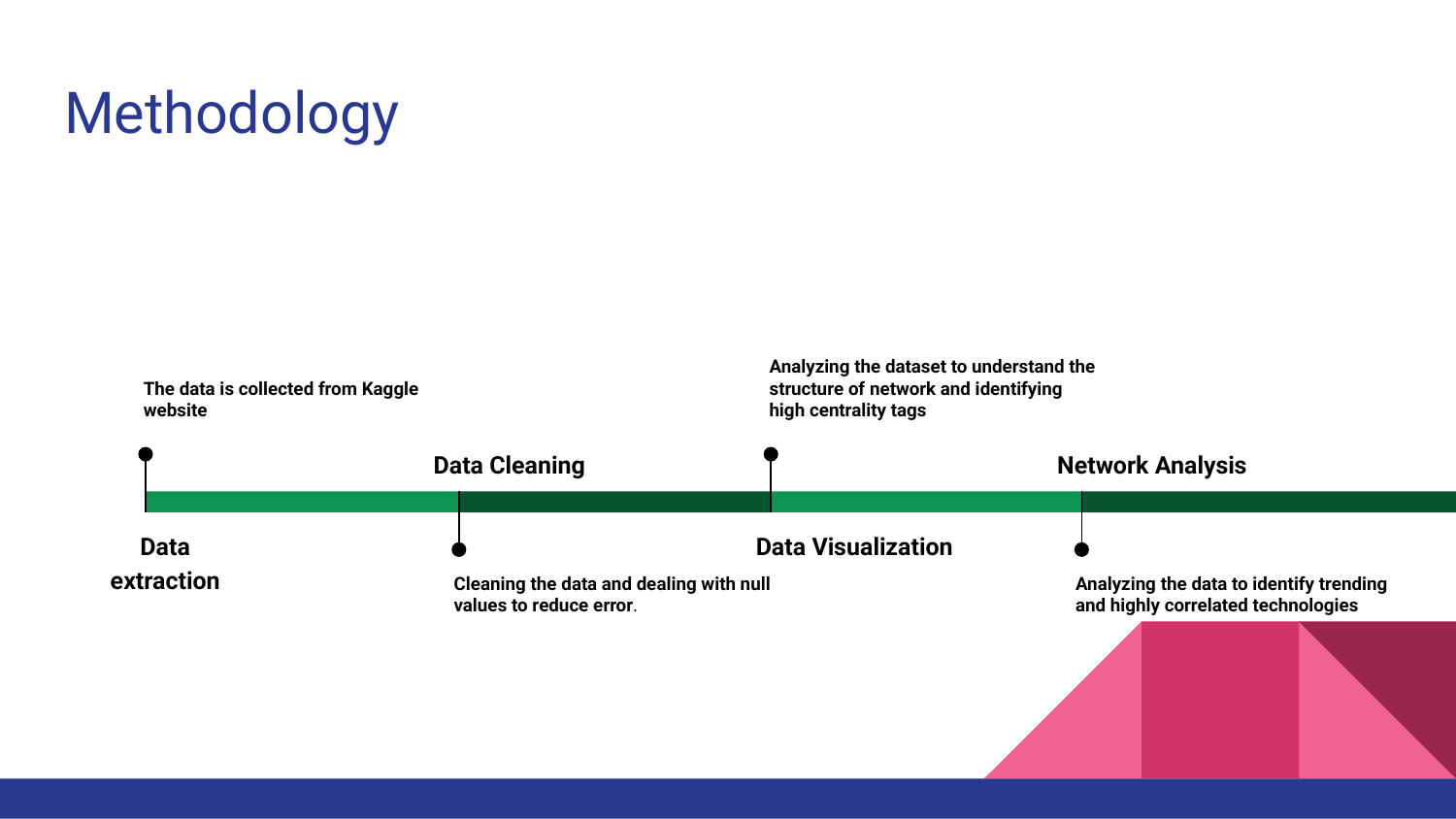

# Methodology

The data is collected from Kaggle website

Data extraction

Analyzing the dataset to understand the structure of network and identifying high centrality tags

Data Visualization

Data Cleaning

Cleaning the data and dealing with null values to reduce error.

Network Analysis

Analyzing the data to identify trending and highly correlated technologies